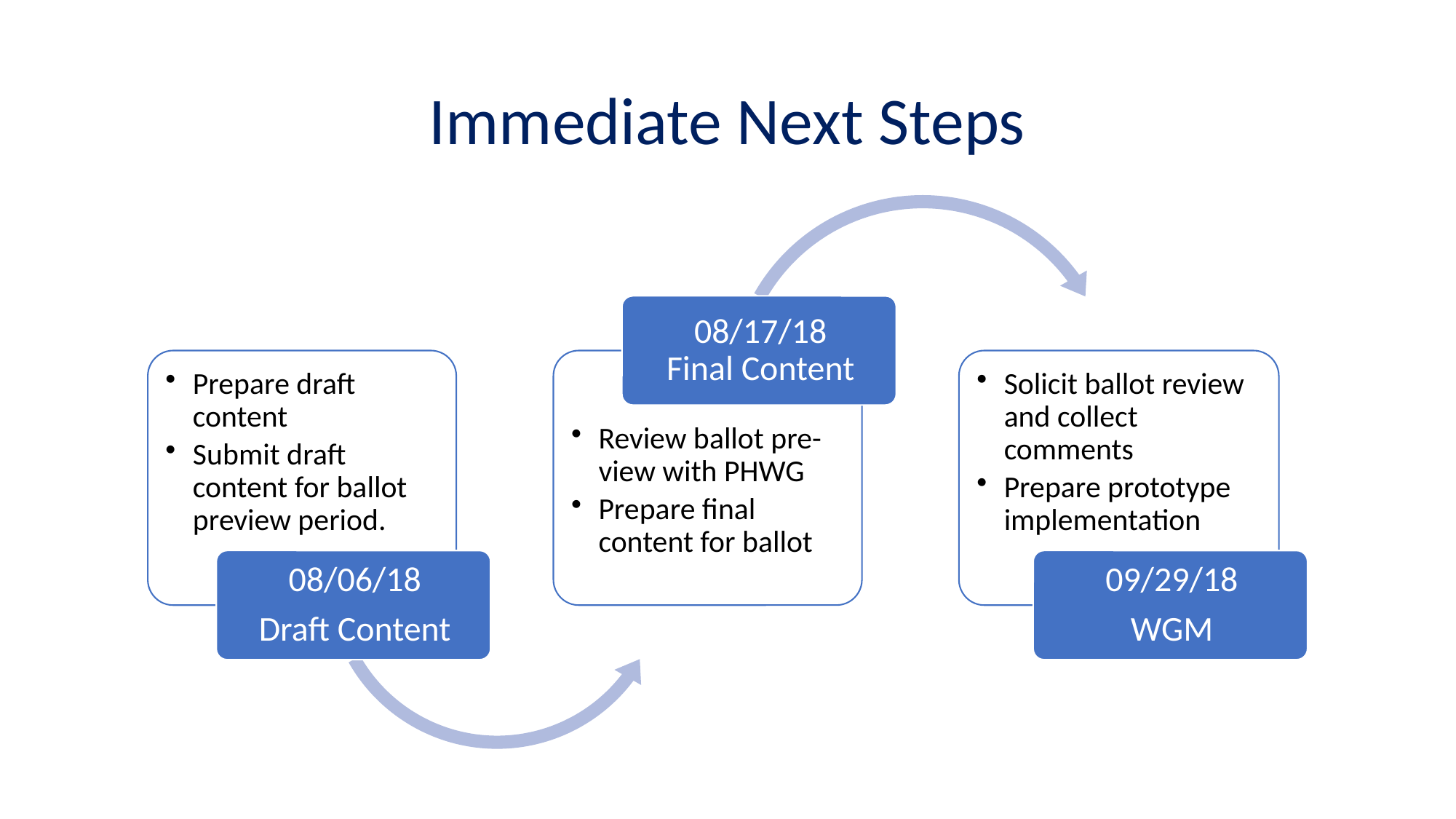

# Immediate Next Steps
Prepare draft content
Submit draft content for ballot preview period.
08/06/18
Draft Content
Review ballot pre-view with PHWG
Prepare final content for ballot
08/17/18
Final Content
Solicit ballot review and collect comments
Prepare prototype implementation
09/29/18
WGM